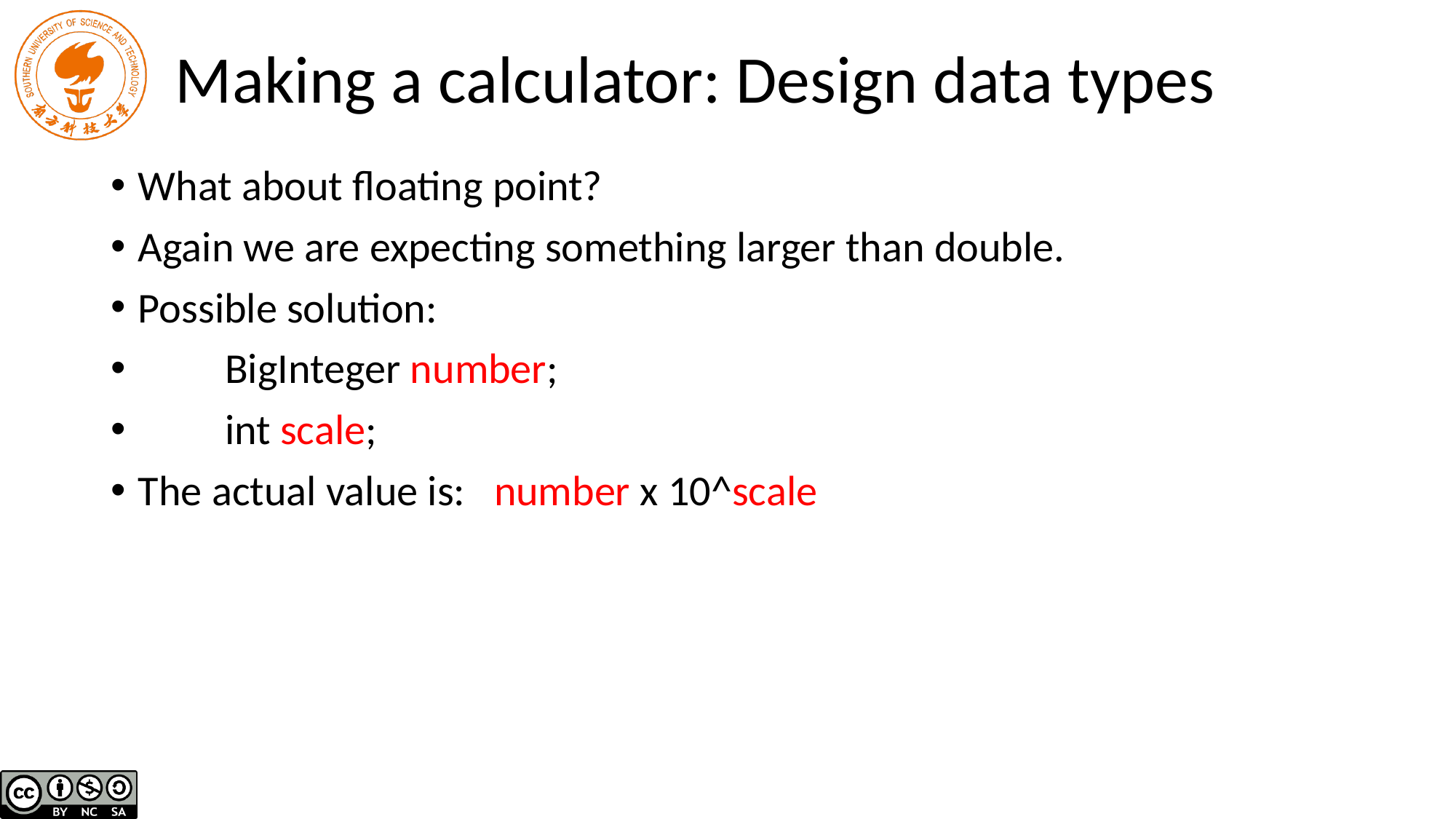

# Making a calculator: Design data types
What about floating point?
Again we are expecting something larger than double.
Possible solution:
         BigInteger number;
         int scale;
The actual value is:   number x 10^scale